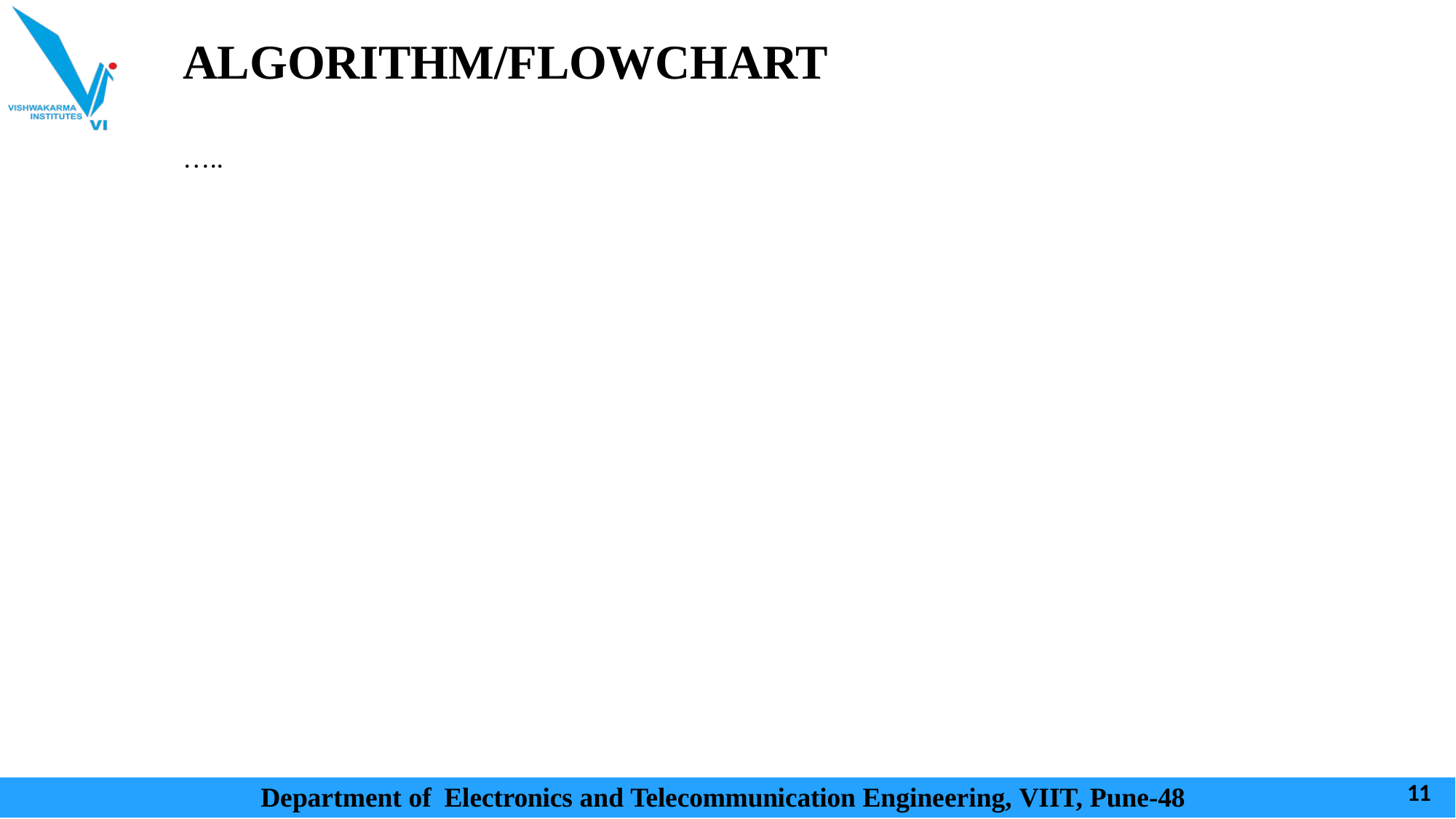

# ALGORITHM/FLOWCHART
…..
Department of Electronics and Telecommunication Engineering, VIIT, Pune-48
11